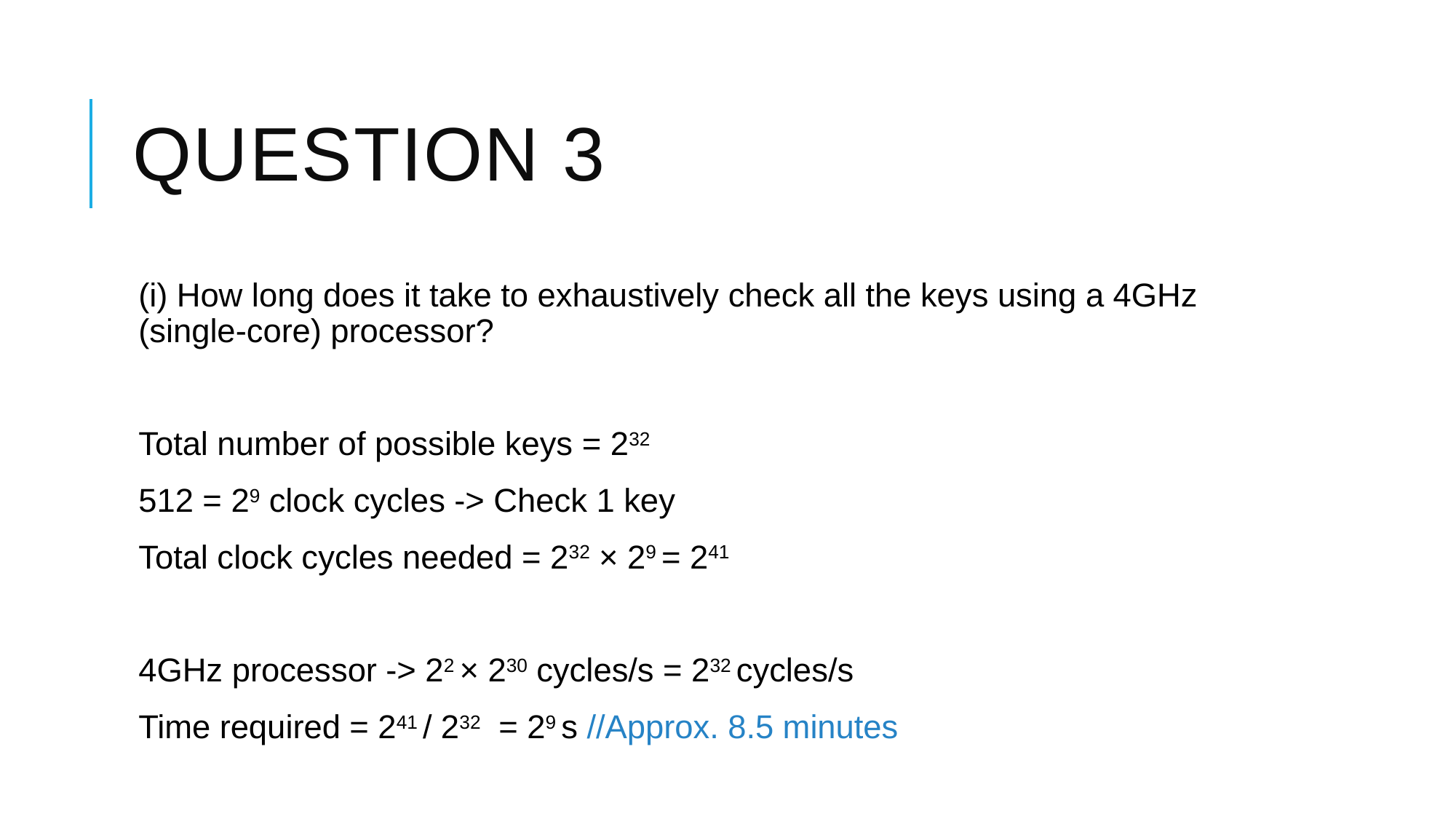

# Question 3
(i) How long does it take to exhaustively check all the keys using a 4GHz (single-core) processor?

Total number of possible keys = 232
512 = 29 clock cycles -> Check 1 key
Total clock cycles needed = 232 × 29 = 241

4GHz processor -> 22 × 230 cycles/s = 232 cycles/s
Time required = 241 / 232  = 29 s //Approx. 8.5 minutes